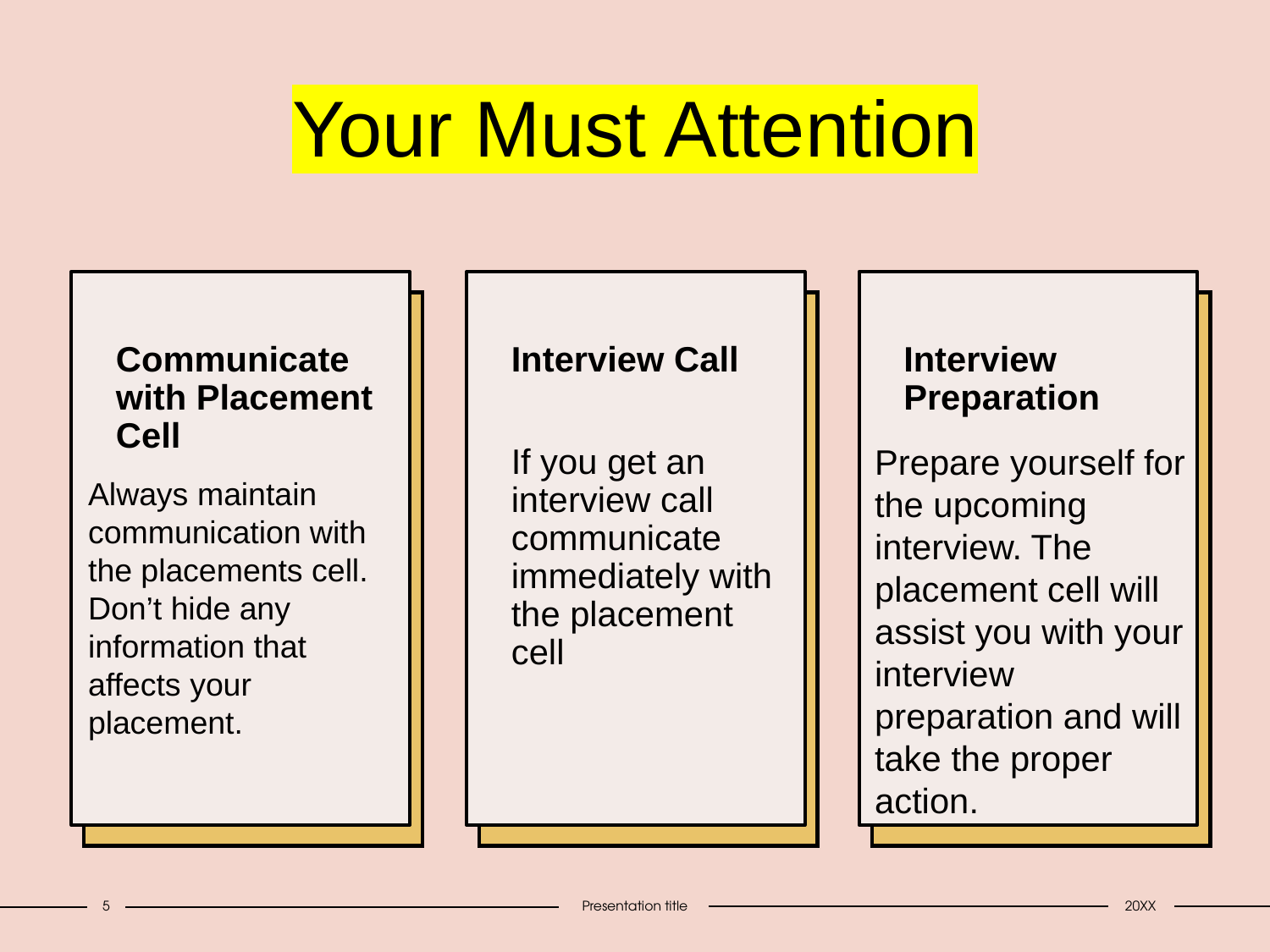

# Your Must Attention
Communicate with Placement Cell
Interview Call

If you get an interview call communicate immediately with the placement cell
Interview Preparation
Pursue scalable customer service through sustainable strategies​
Engage top-line web services with cutting-edge deliverables​

Prepare yourself for the upcoming interview. The placement cell will assist you with your interview preparation and will take the proper action.

Always maintain communication with the placements cell. Don’t hide any information that affects your placement.

5
Presentation title
20XX